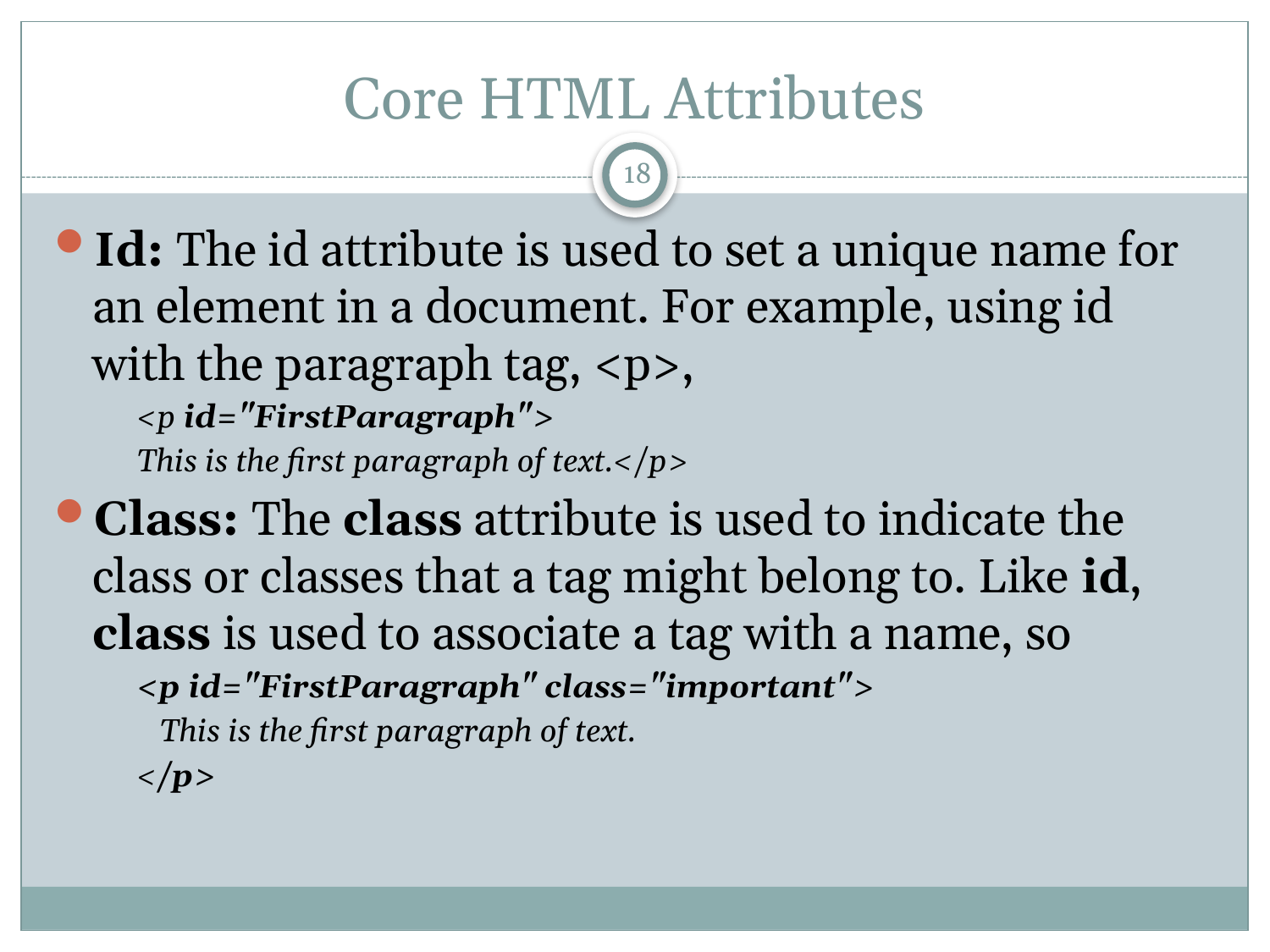

# Core HTML Attributes
18
Id: The id attribute is used to set a unique name for an element in a document. For example, using id with the paragraph tag, <p>,
<p id="FirstParagraph">
This is the first paragraph of text.</p>
Class: The class attribute is used to indicate the class or classes that a tag might belong to. Like id, class is used to associate a tag with a name, so
<p id="FirstParagraph" class="important">
   This is the first paragraph of text.
</p>